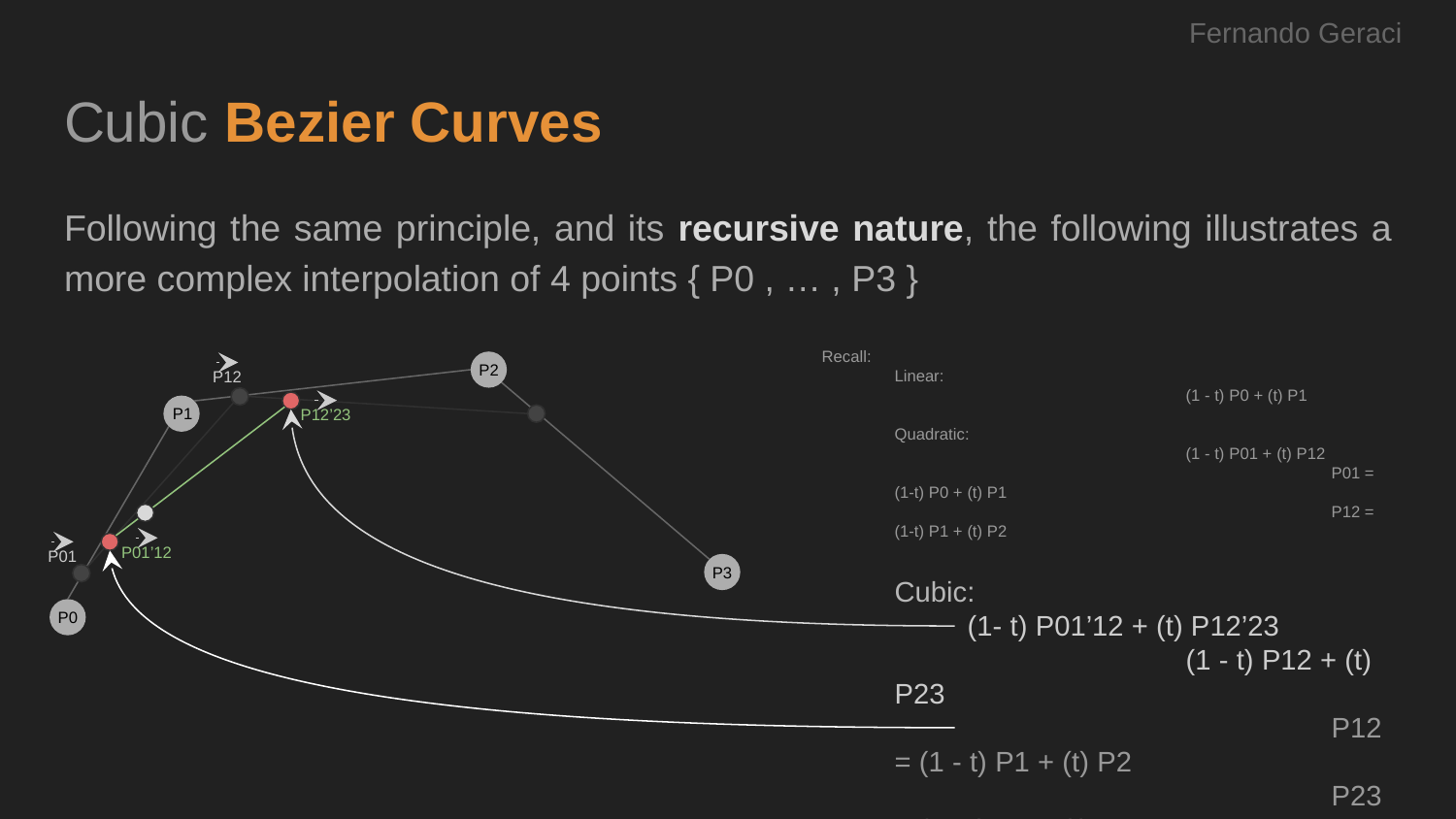

Fernando Geraci
# Cubic Bezier Curves
Following the same principle, and its recursive nature, the following illustrates a more complex interpolation of 4 points { P0 , … , P3 }
Recall:
Linear:
		(1 - t) P0 + (t) P1

Quadratic:
		(1 - t) P01 + (t) P12
			P01 = (1-t) P0 + (t) P1
			P12 = (1-t) P1 + (t) P2

Cubic:
(1- t) P01’12 + (t) P12’23
		(1 - t) P12 + (t) P23
			P12 = (1 - t) P1 + (t) P2
			P23 = (1 - t) P2 + (t) P3
(1 - t) P01 + (t) P12
		P01 = (1-t) P0 + (t) P1
		P12 = (1-t) P1 + (t) P2
P2

P12
P1

P12’23

P01’12
P01
P3

P0